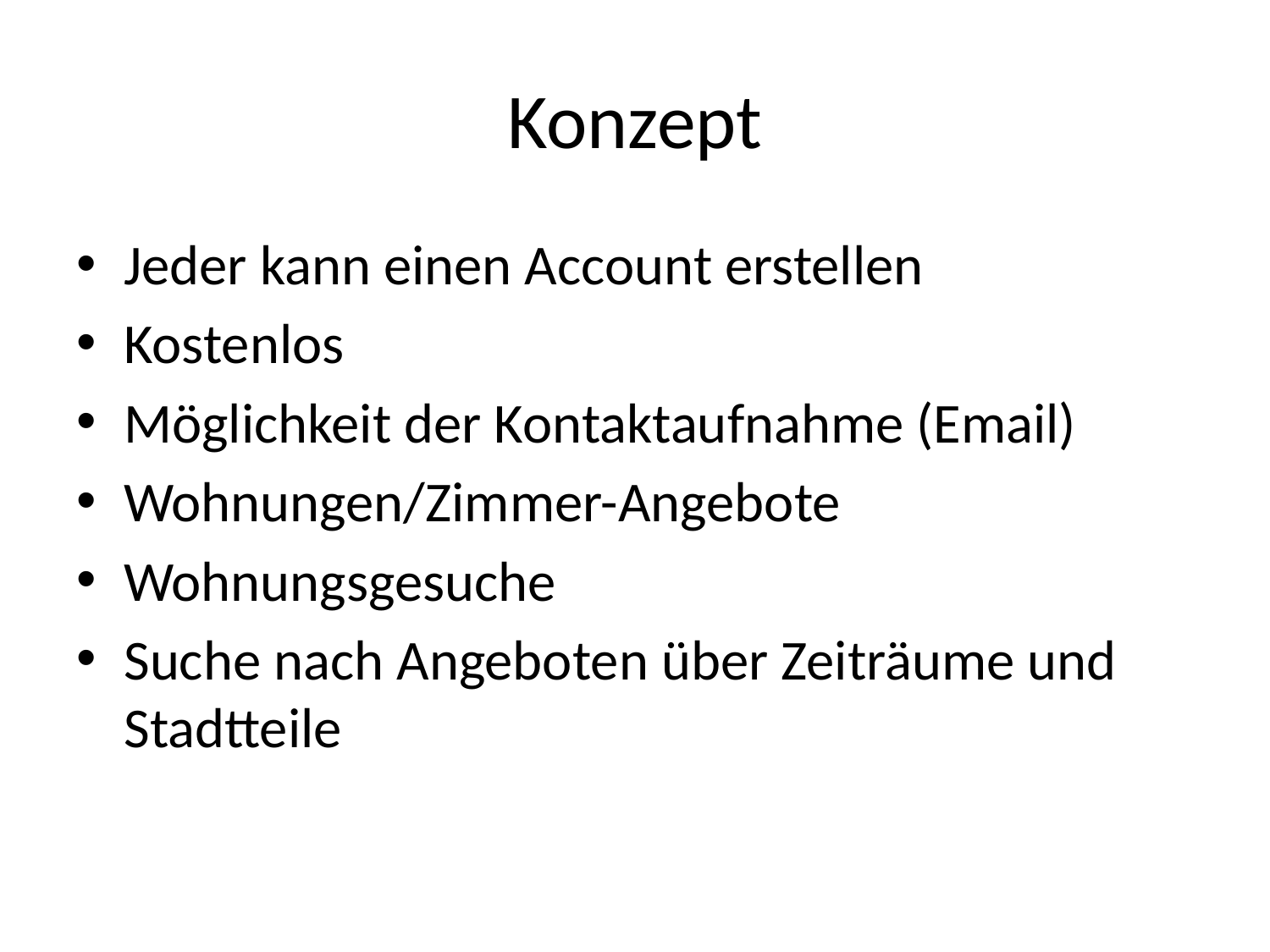

# Konzept
Jeder kann einen Account erstellen
Kostenlos
Möglichkeit der Kontaktaufnahme (Email)
Wohnungen/Zimmer-Angebote
Wohnungsgesuche
Suche nach Angeboten über Zeiträume und Stadtteile